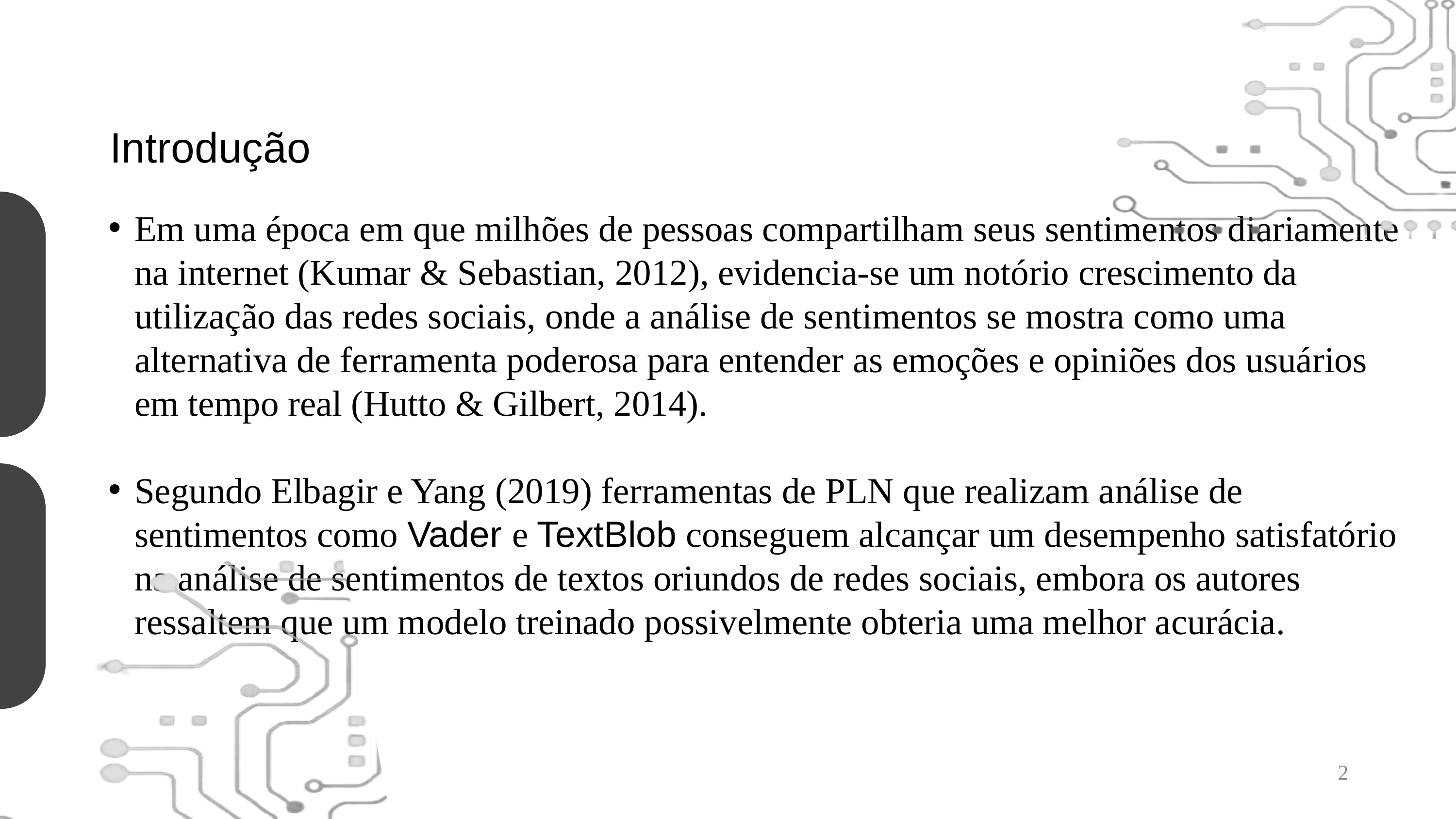

Introdução

Em uma época em que milhões de pessoas compartilham seus sentimentos diariamente na internet (Kumar & Sebastian, 2012), evidencia-se um notório crescimento da utilização das redes sociais, onde a análise de sentimentos se mostra como uma alternativa de ferramenta poderosa para entender as emoções e opiniões dos usuários em tempo real (Hutto & Gilbert, 2014).

Segundo Elbagir e Yang (2019) ferramentas de PLN que realizam análise de sentimentos como Vader e TextBlob conseguem alcançar um desempenho satisfatório na análise de sentimentos de textos oriundos de redes sociais, embora os autores ressaltem que um modelo treinado possivelmente obteria uma melhor acurácia.

2